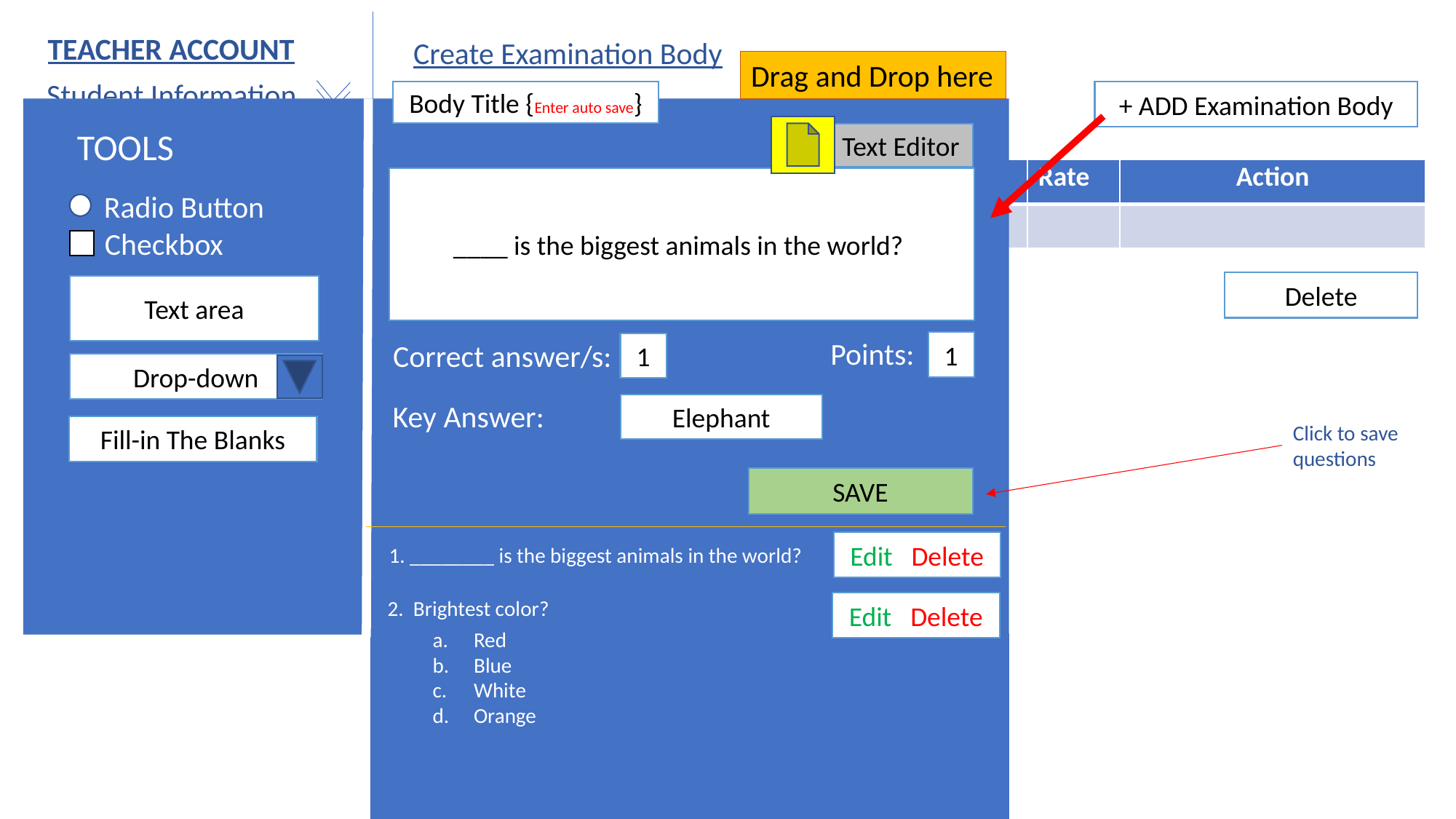

TEACHER ACCOUNT
Create Examination Body
Drag and Drop here
Body Title {Enter auto save}

TOOLS
Text Editor
Drop-down

Fill-in The Blanks
____ is the biggest animals in the world?
Radio Button

Checkbox

Points:
Correct answer/s:
Key Answer:
Text area
1
1
Elephant
SAVE
Edit |Delete
Edit |Delete
1. ________ is the biggest animals in the world?
2.  Brightest color?
Red
Blue
White
Orange

Student Information
+ ADD Examination Body
Examination Body Table

MY Student Details
| Title | Date | Duration | Attempt | Rate | Action |
| --- | --- | --- | --- | --- | --- |
|  |  |  |  |  |  |
MY Student Case

Class Attendance
Delete
MY Student Attendance
Create Exams
Click to save questions
Exam Header
Exam Body